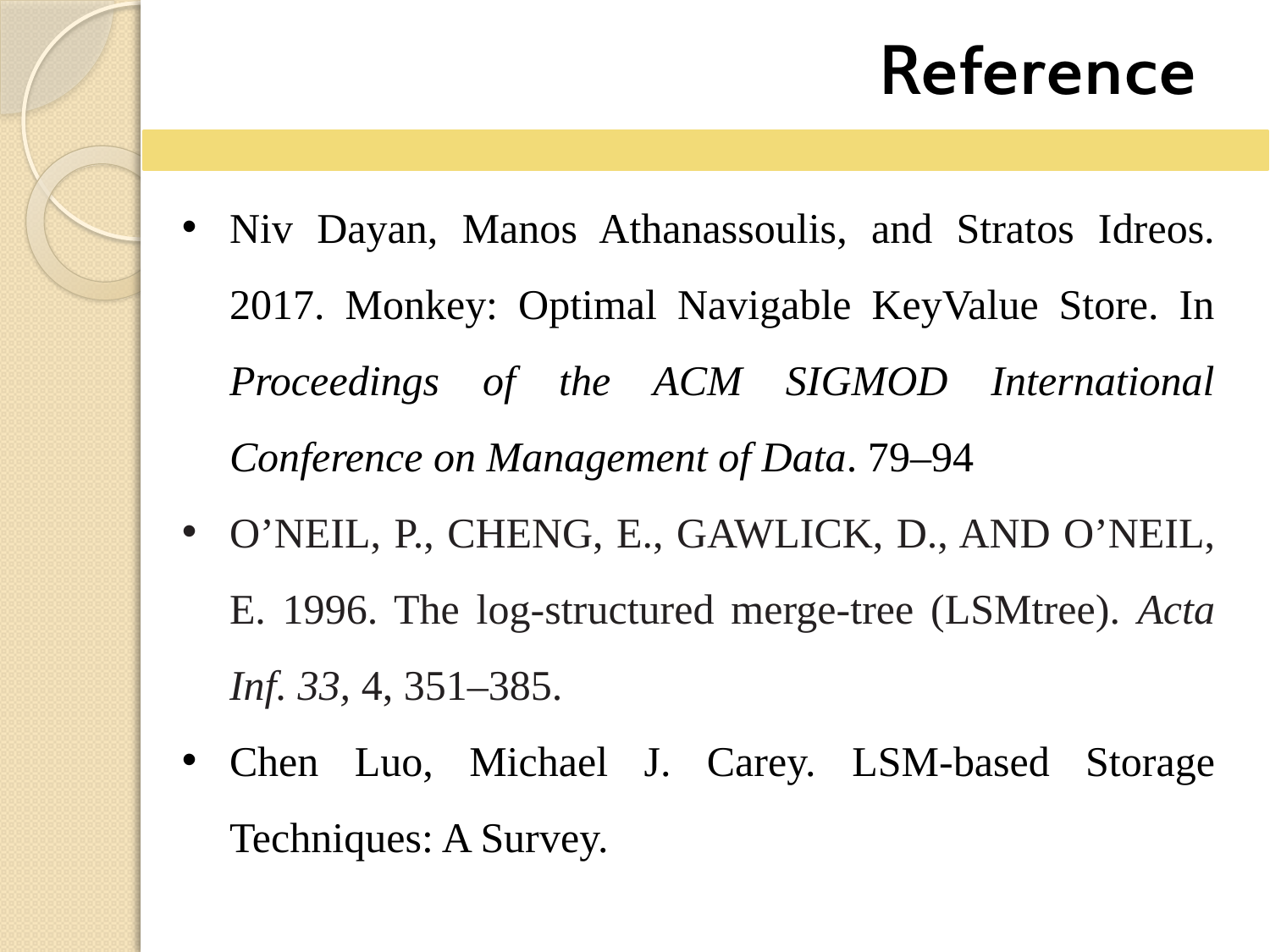

Reference

Niv Dayan, Manos Athanassoulis, and Stratos Idreos. 2017. Monkey: Optimal Navigable KeyValue Store. In Proceedings of the ACM SIGMOD International Conference on Management of Data. 79–94
O’NEIL, P., CHENG, E., GAWLICK, D., AND O’NEIL, E. 1996. The log-structured merge-tree (LSMtree). Acta Inf. 33, 4, 351–385.
Chen Luo, Michael J. Carey. LSM-based Storage Techniques: A Survey.